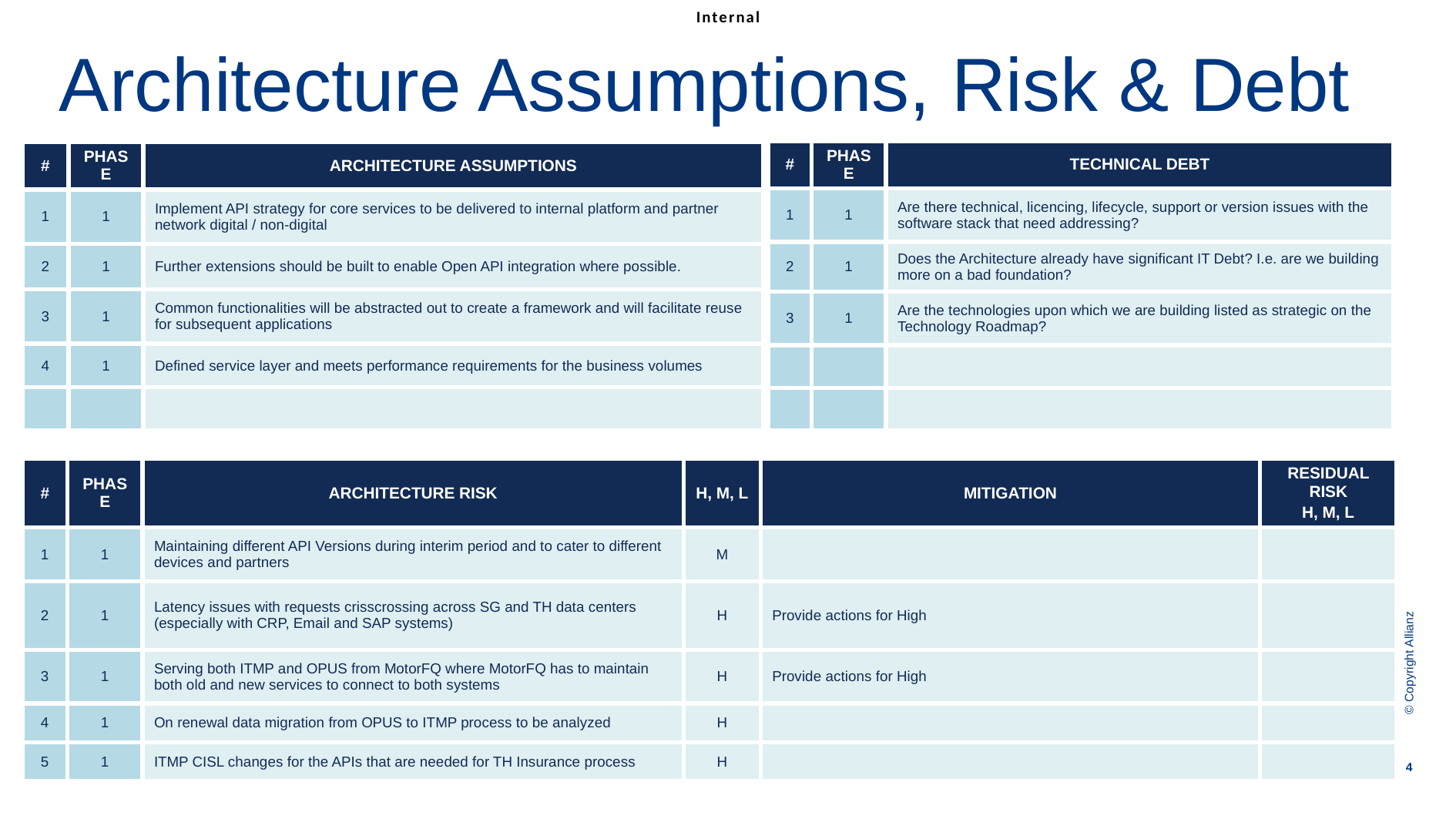

Architecture: Assumptions, Risk & Debt
# Architecture Assumptions, Risk & Debt
| # | PHASE | TECHNICAL DEBT |
| --- | --- | --- |
| 1 | 1 | Are there technical, licencing, lifecycle, support or version issues with the software stack that need addressing? |
| 2 | 1 | Does the Architecture already have significant IT Debt? I.e. are we building more on a bad foundation? |
| 3 | 1 | Are the technologies upon which we are building listed as strategic on the Technology Roadmap? |
|  |  |  |
|  |  |  |
| # | PHASE | ARCHITECTURE ASSUMPTIONS |
| --- | --- | --- |
| 1 | 1 | Implement API strategy for core services to be delivered to internal platform and partner network digital / non-digital |
| 2 | 1 | Further extensions should be built to enable Open API integration where possible. |
| 3 | 1 | Common functionalities will be abstracted out to create a framework and will facilitate reuse for subsequent applications |
| 4 | 1 | Defined service layer and meets performance requirements for the business volumes |
|  |  |  |
| # | PHASE | ARCHITECTURE RISK | H, M, L | MITIGATION | RESIDUAL RISK H, M, L |
| --- | --- | --- | --- | --- | --- |
| 1 | 1 | Maintaining different API Versions during interim period and to cater to different devices and partners | M |  |  |
| 2 | 1 | Latency issues with requests crisscrossing across SG and TH data centers (especially with CRP, Email and SAP systems) | H | Provide actions for High |  |
| 3 | 1 | Serving both ITMP and OPUS from MotorFQ where MotorFQ has to maintain both old and new services to connect to both systems | H | Provide actions for High |  |
| 4 | 1 | On renewal data migration from OPUS to ITMP process to be analyzed | H |  |  |
| 5 | 1 | ITMP CISL changes for the APIs that are needed for TH Insurance process | H |  |  |
© Copyright Allianz
4